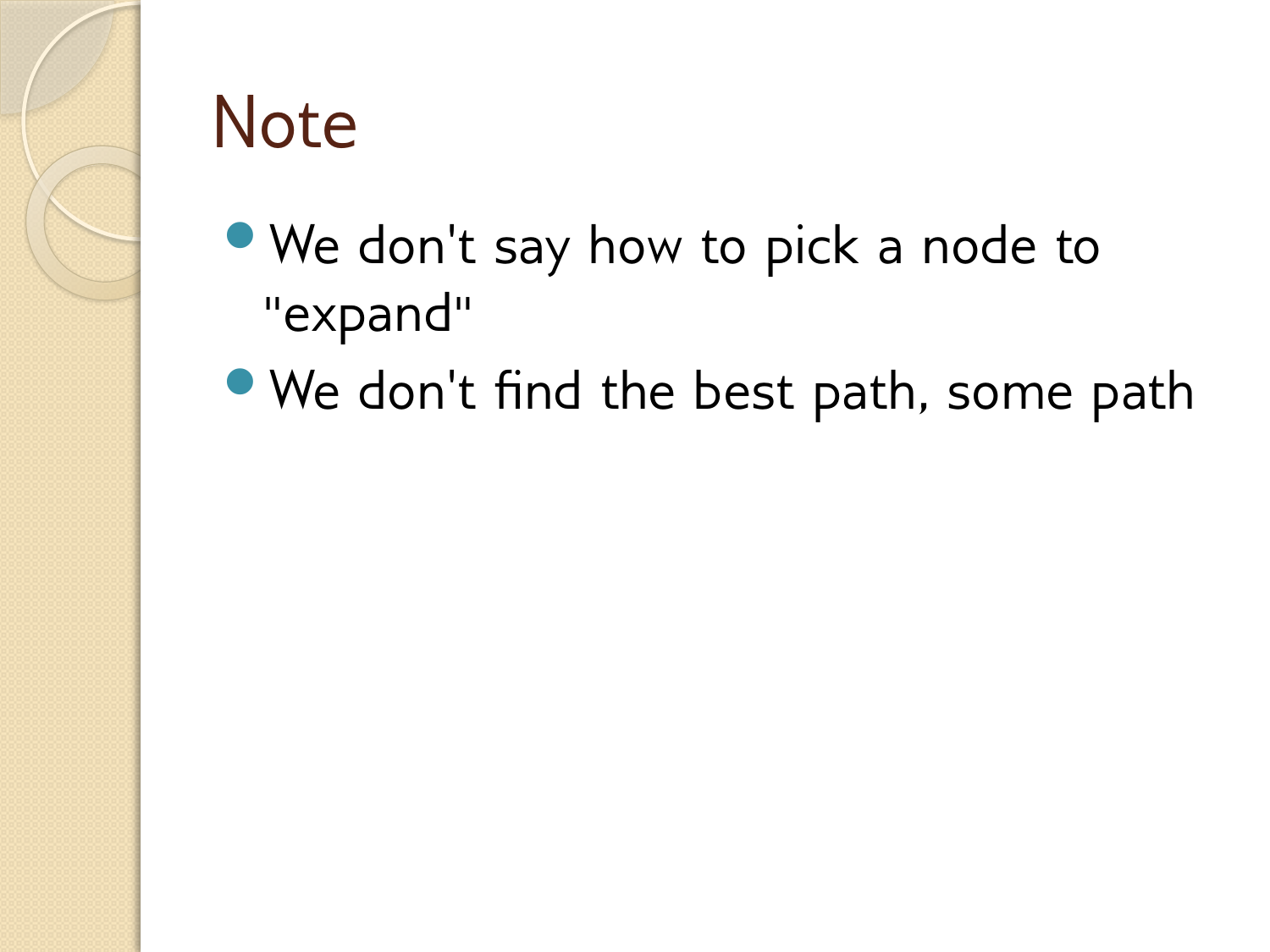

# Note
We don't say how to pick a node to "expand"
We don't find the best path, some path